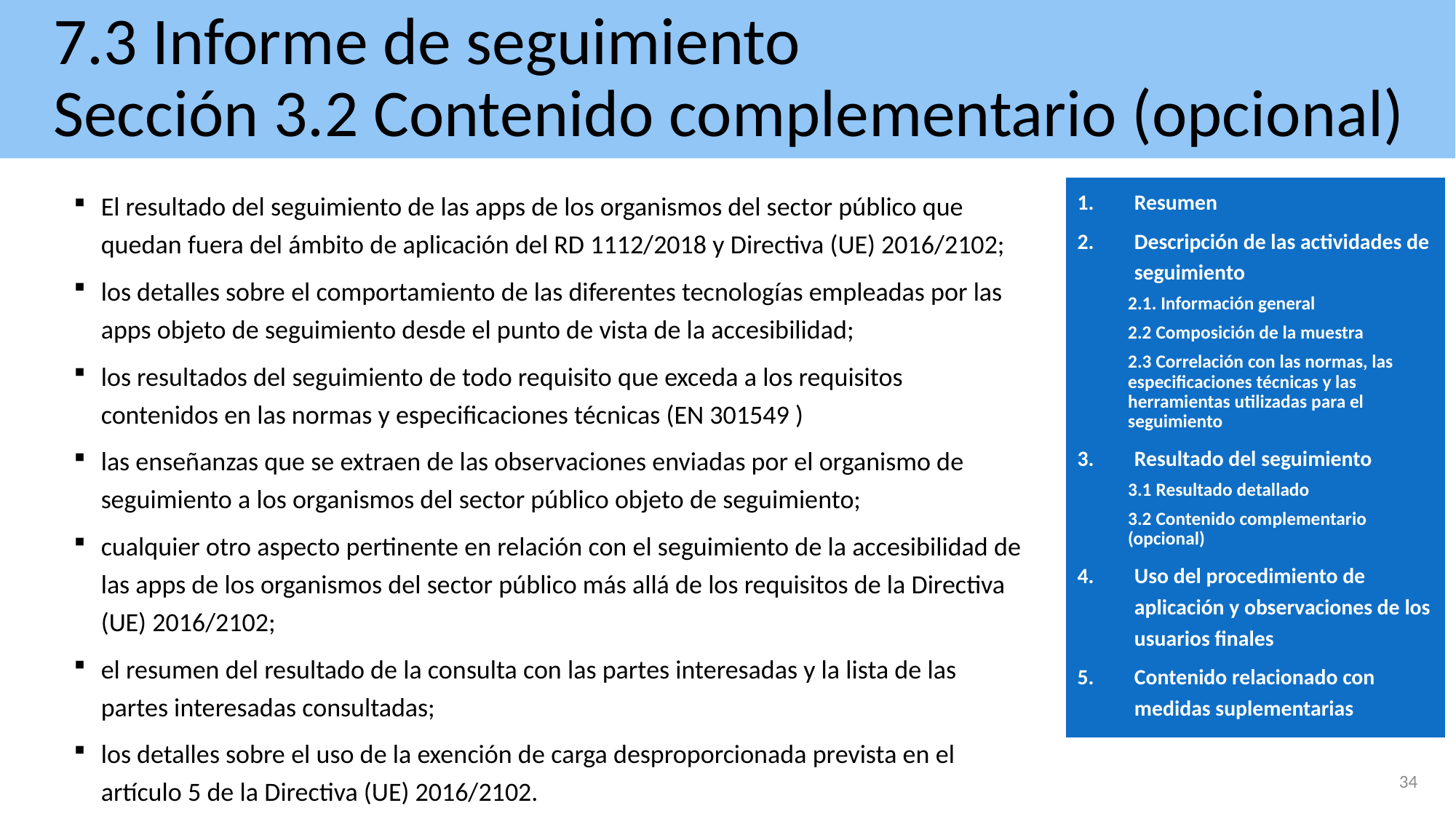

# 7.3 Informe de seguimiento Sección 3.2 Contenido complementario (opcional)
El resultado del seguimiento de las apps de los organismos del sector público que quedan fuera del ámbito de aplicación del RD 1112/2018 y Directiva (UE) 2016/2102;
los detalles sobre el comportamiento de las diferentes tecnologías empleadas por las apps objeto de seguimiento desde el punto de vista de la accesibilidad;
los resultados del seguimiento de todo requisito que exceda a los requisitos contenidos en las normas y especificaciones técnicas (EN 301549 )
las enseñanzas que se extraen de las observaciones enviadas por el organismo de seguimiento a los organismos del sector público objeto de seguimiento;
cualquier otro aspecto pertinente en relación con el seguimiento de la accesibilidad de las apps de los organismos del sector público más allá de los requisitos de la Directiva (UE) 2016/2102;
el resumen del resultado de la consulta con las partes interesadas y la lista de las partes interesadas consultadas;
los detalles sobre el uso de la exención de carga desproporcionada prevista en el artículo 5 de la Directiva (UE) 2016/2102.
Resumen
Descripción de las actividades de seguimiento
2.1. Información general
2.2 Composición de la muestra
2.3 Correlación con las normas, las especificaciones técnicas y las herramientas utilizadas para el seguimiento
Resultado del seguimiento
3.1 Resultado detallado
3.2 Contenido complementario (opcional)
Uso del procedimiento de aplicación y observaciones de los usuarios finales
Contenido relacionado con medidas suplementarias
34